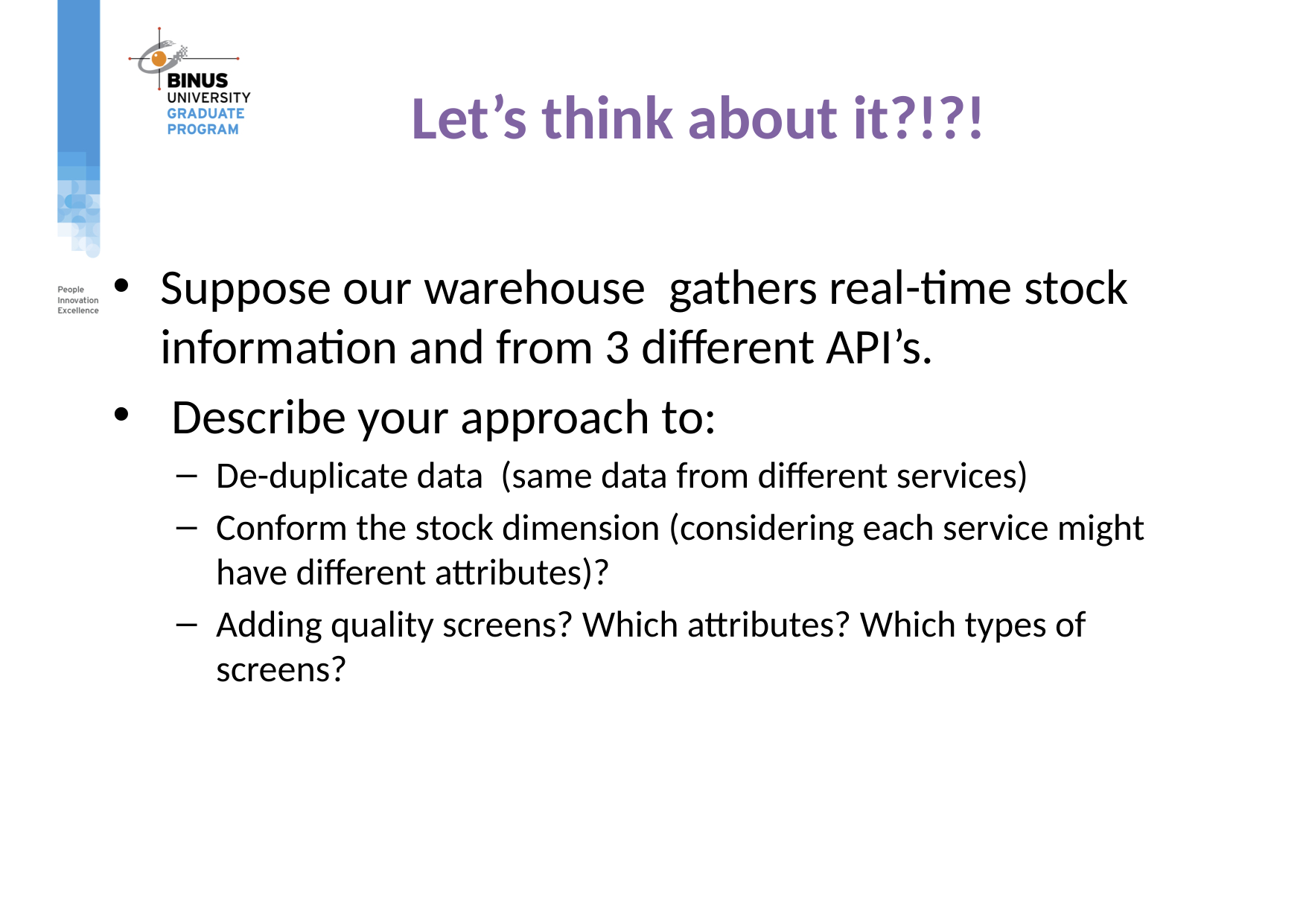

# Let’s think about it?!?!
Suppose our warehouse  gathers real-time stock information and from 3 different API’s.
 Describe your approach to:
De-duplicate data  (same data from different services)
Conform the stock dimension (considering each service might have different attributes)?
Adding quality screens? Which attributes? Which types of screens?